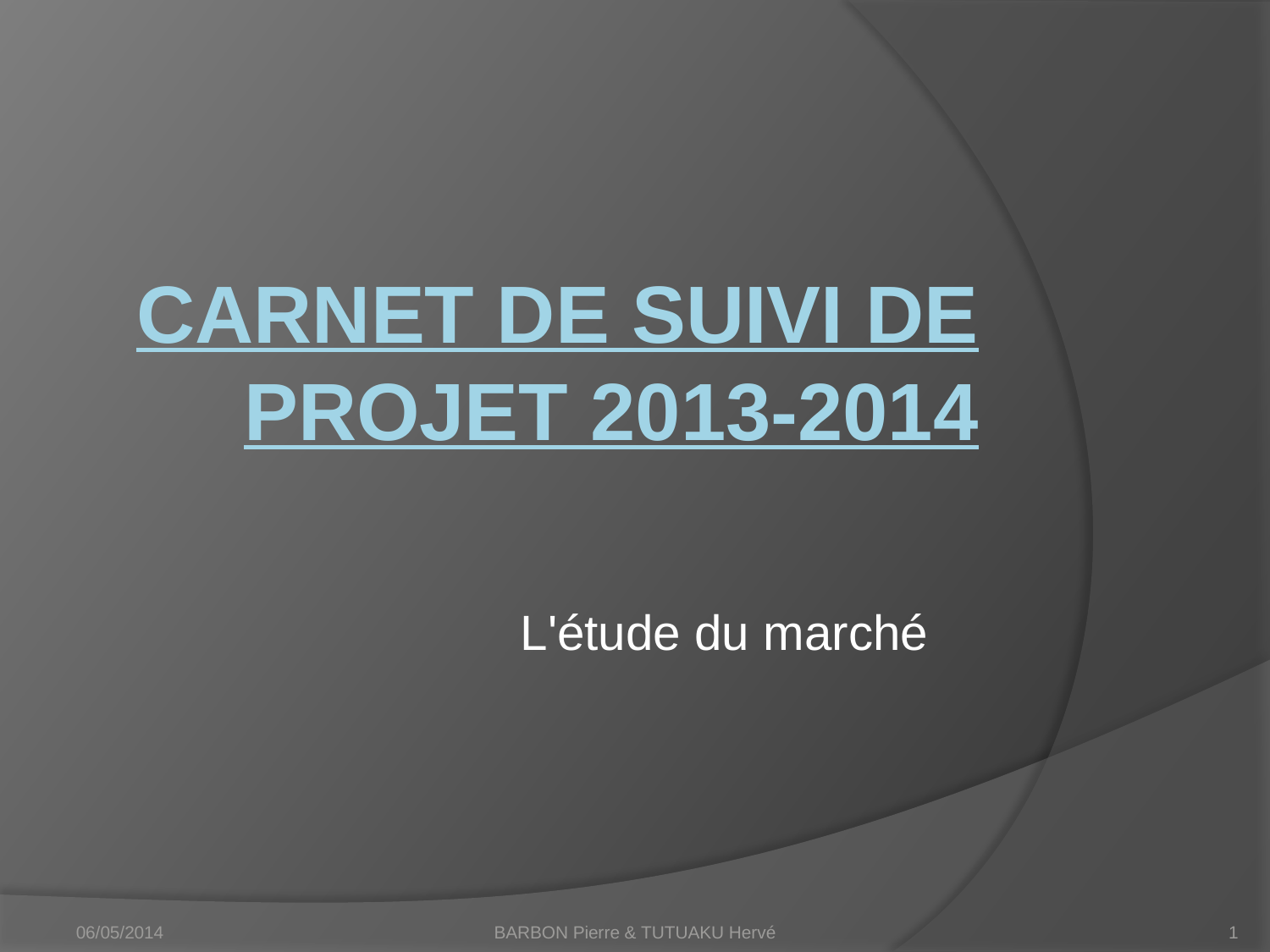

# Carnet de suivi de projet 2013-2014
L'étude du marché

06/05/2014
BARBON Pierre & TUTUAKU Hervé
1